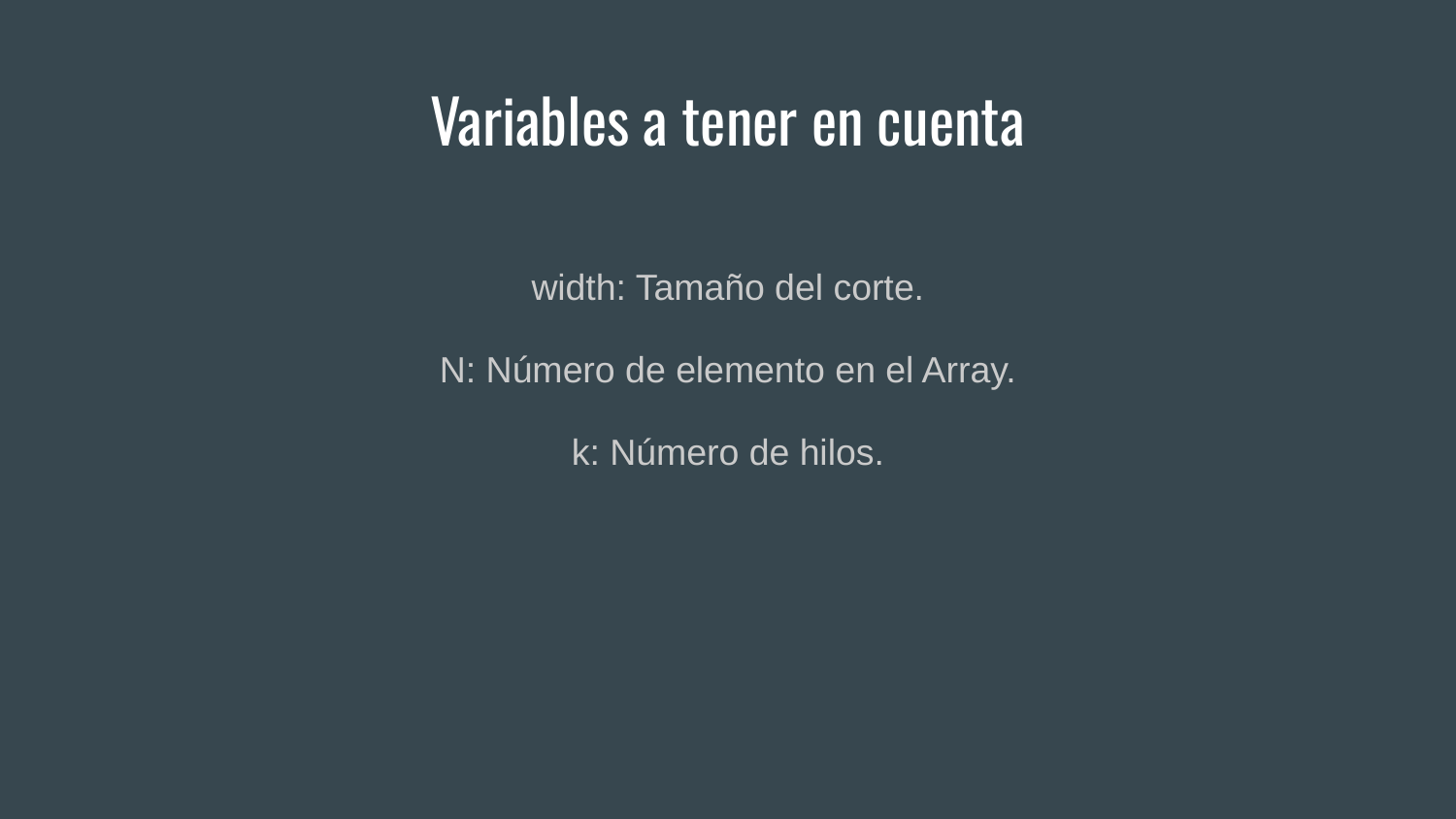

# Variables a tener en cuenta

width: Tamaño del corte.
N: Número de elemento en el Array.
k: Número de hilos.